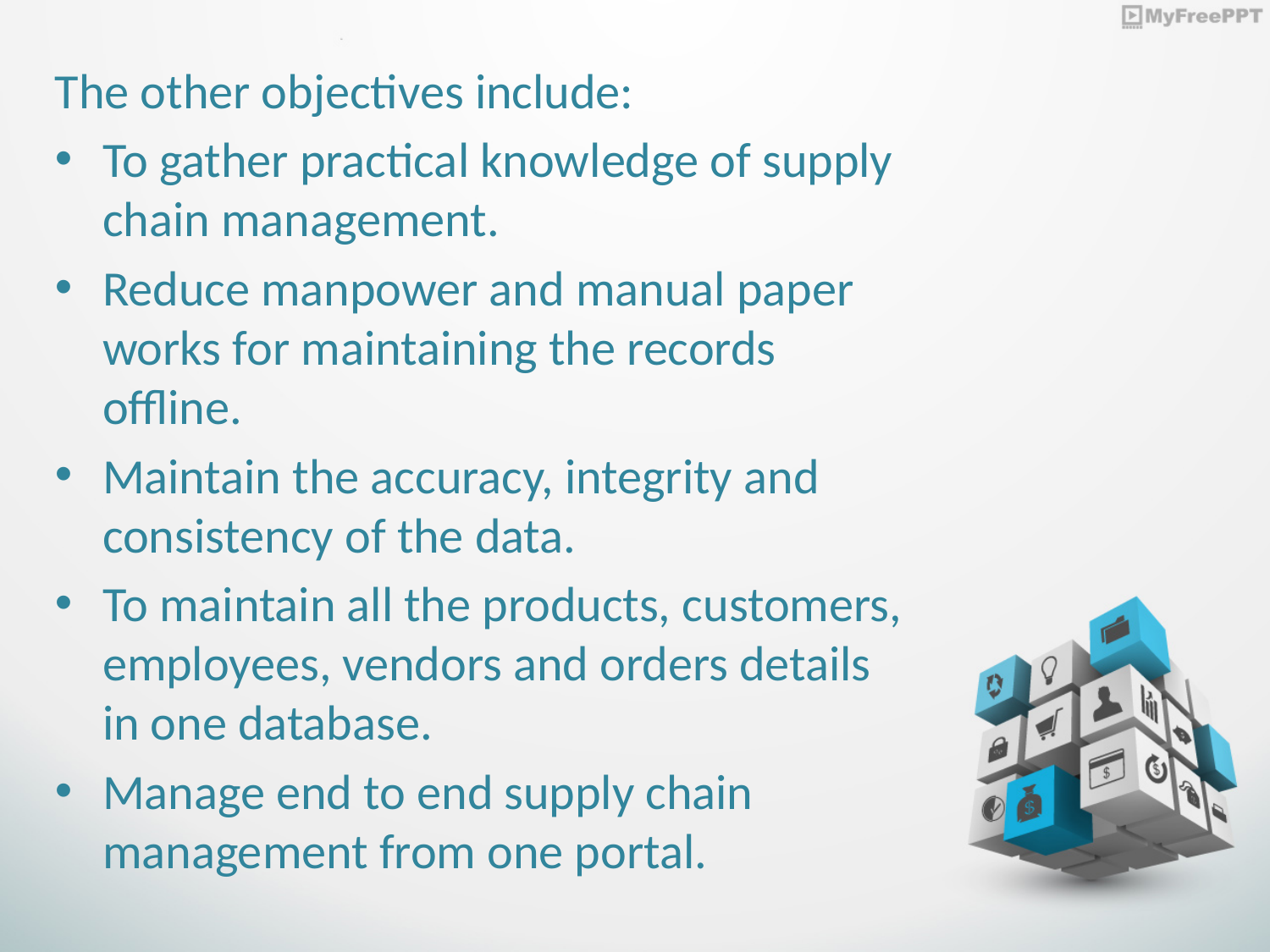

The other objectives include:
To gather practical knowledge of supply chain management.
Reduce manpower and manual paper works for maintaining the records offline.
Maintain the accuracy, integrity and consistency of the data.
To maintain all the products, customers, employees, vendors and orders details in one database.
Manage end to end supply chain management from one portal.